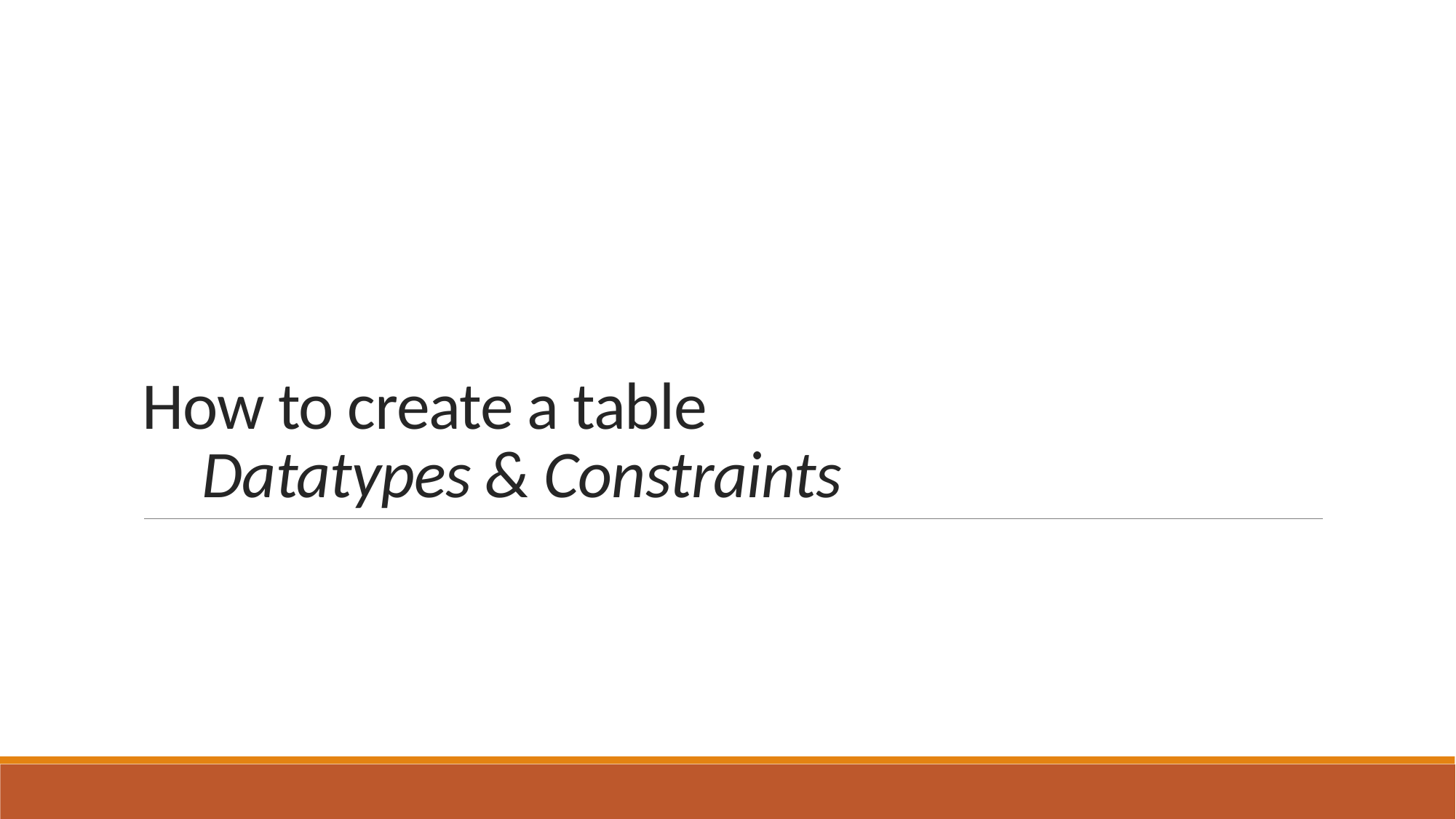

# How to create a table Datatypes & Constraints